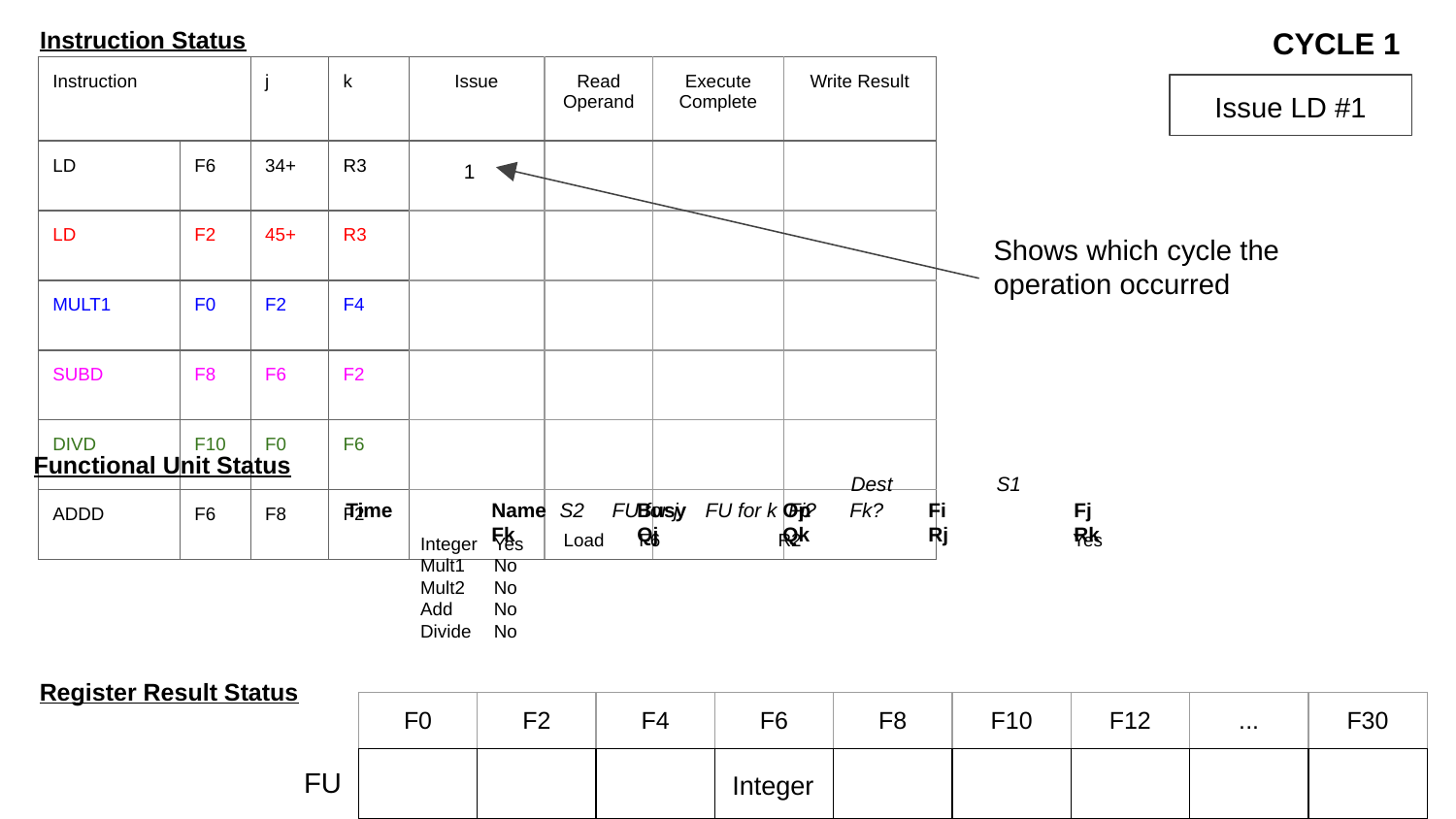

Instruction Status

CYCLE 1
| Instruction |  | j | k | Issue | Read Operand | Execute Complete | Write Result |
| --- | --- | --- | --- | --- | --- | --- | --- |
| LD | F6 | 34+ | R3 |  |  |  |  |
| LD | F2 | 45+ | R3 |  |  |  |  |
| MULT1 | F0 | F2 | F4 |  |  |  |  |
| SUBD | F8 | F6 | F2 |  |  |  |  |
| DIVD | F10 | F0 | F6 |  |  |  |  |
| ADDD | F6 | F8 | F2 |  |  |  |  |
Issue LD #1
1
Shows which cycle the operation occurred
Functional Unit Status
			Dest	S1	S2     FU for j	FU for k  Fj?      Fk?
Time	Name	Busy	Op	Fi	Fj	Fk	Qj	Qk	Rj	Rk
F6

R2

Yes
Load
Integer
Mult1
Mult2
Add
Divide
Yes
No
No
No
No

Register Result Status

| F0 | F2 | F4 | F6 | F8 | F10 | F12 | ... | F30 |
| --- | --- | --- | --- | --- | --- | --- | --- | --- |
|  |  |  |  |  |  |  |  |  |
FU
Integer